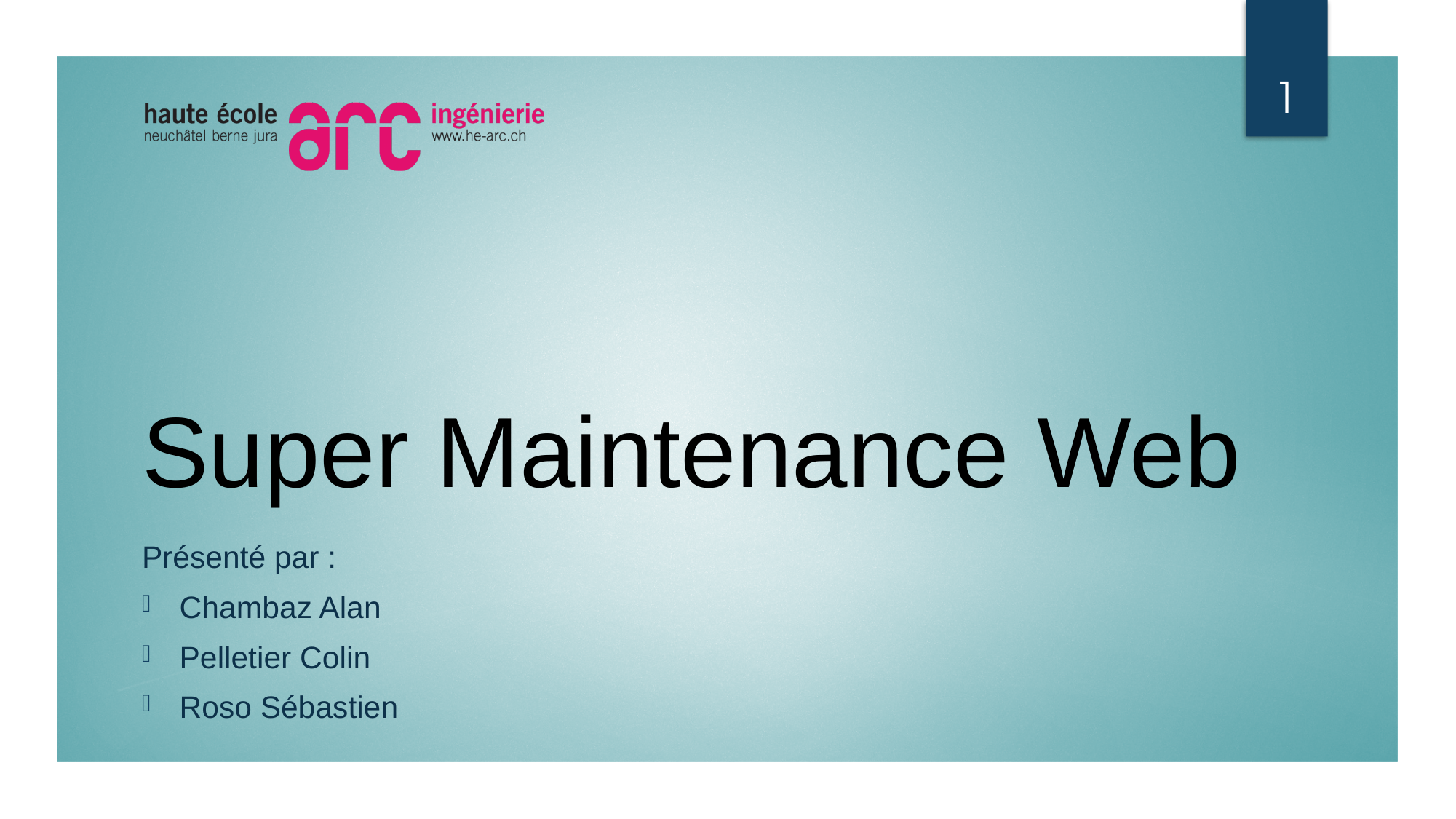

1
# Super Maintenance Web
Présenté par :
Chambaz Alan
Pelletier Colin
Roso Sébastien